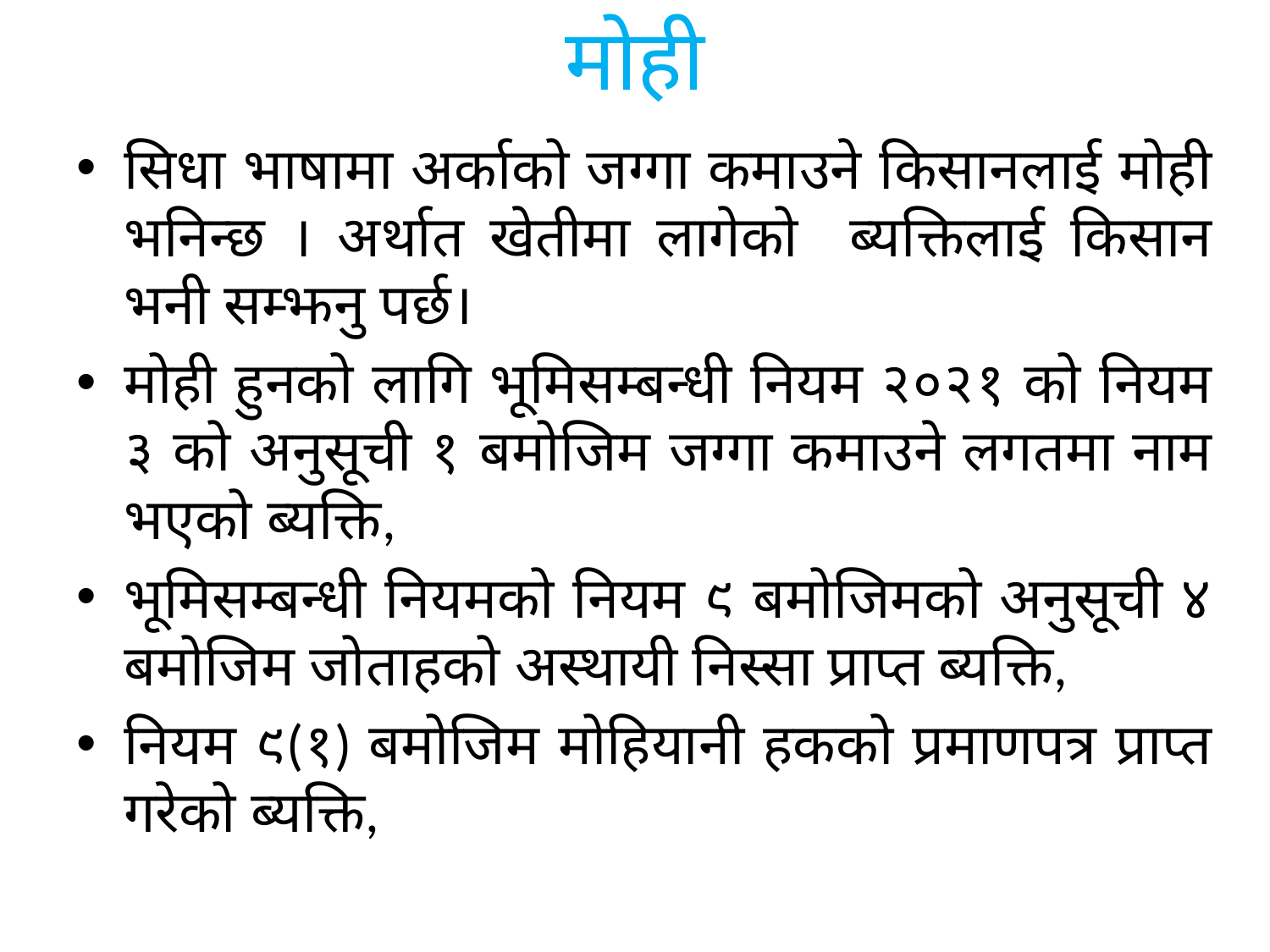

# मोही
सिधा भाषामा अर्काको जग्गा कमाउने किसानलाई मोही भनिन्छ । अर्थात खेतीमा लागेको  ब्यक्तिलाई किसान भनी सम्झनु पर्छ।
मोही हुनको लागि भूमिसम्बन्धी नियम २०२१ को नियम ३ को अनुसूची १ बमोजिम जग्गा कमाउने लगतमा नाम भएको ब्यक्ति,
भूमिसम्बन्धी नियमको नियम ९ बमोजिमको अनुसूची ४ बमोजिम जोताहको अस्थायी निस्सा प्राप्त ब्यक्ति,
नियम ९(१) बमोजिम मोहियानी हकको प्रमाणपत्र प्राप्त गरेको ब्यक्ति,